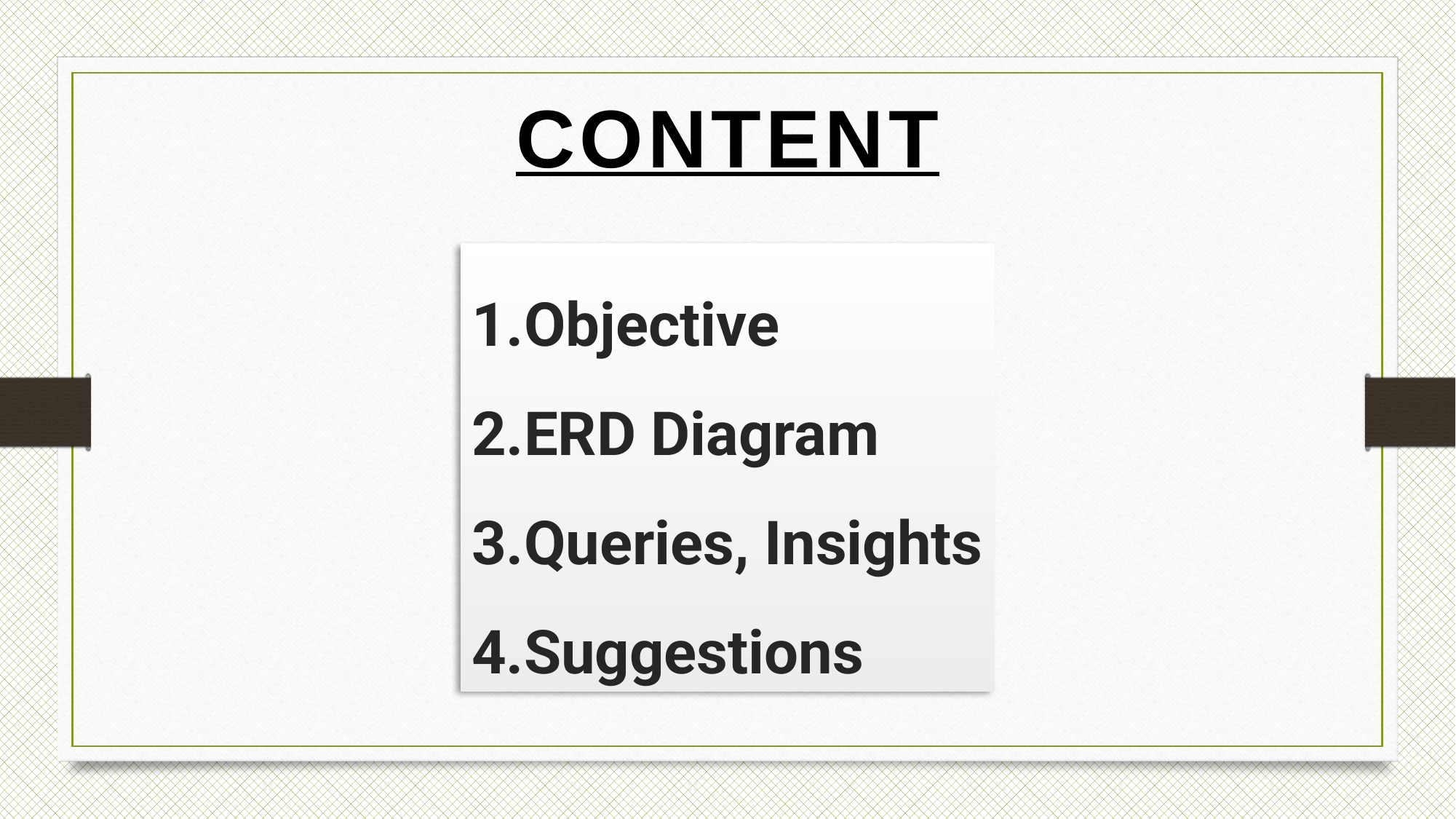

CONTENT
Objective
ERD Diagram
Queries, Insights
Suggestions